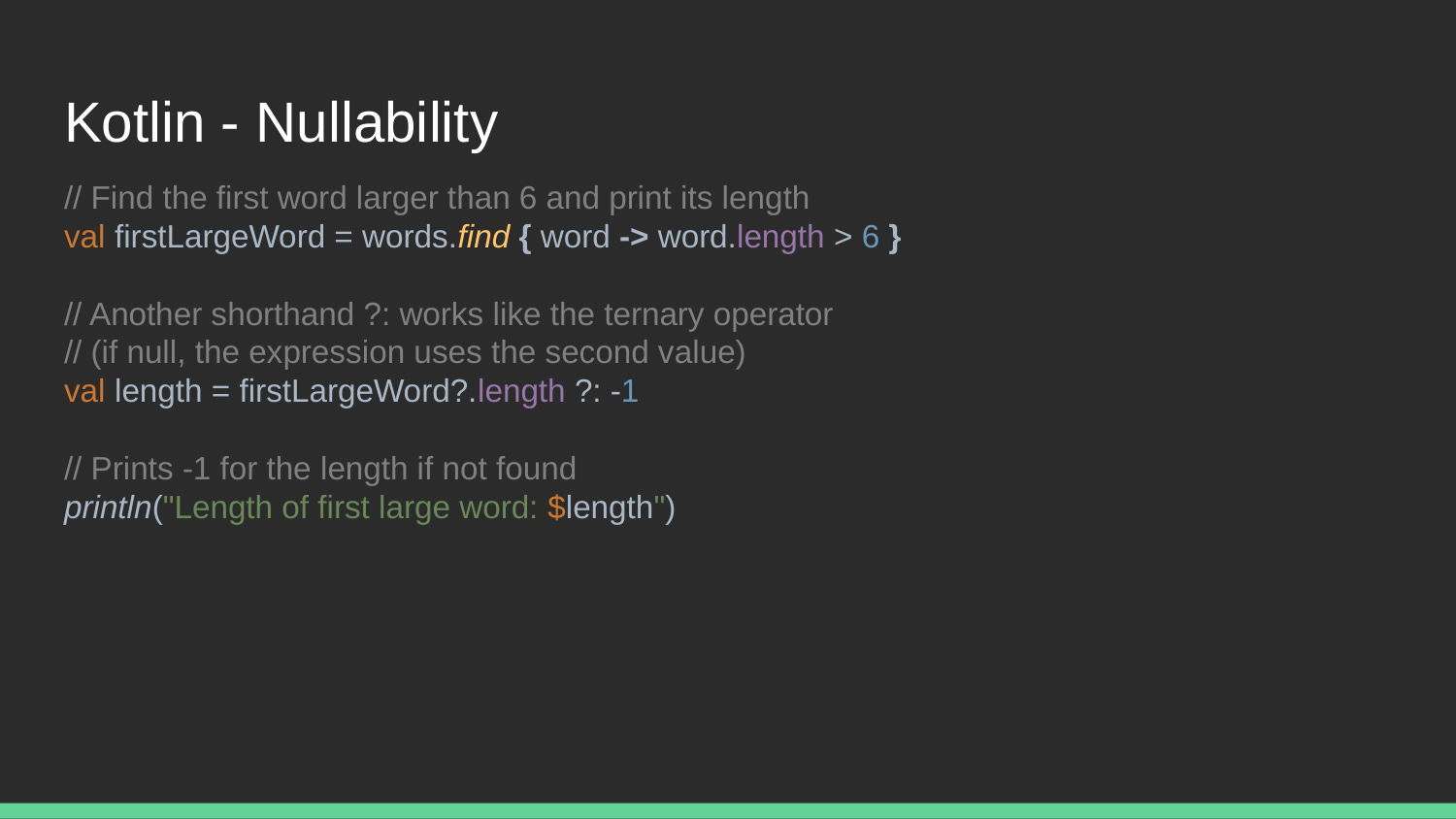

# Kotlin - Nullability
// Find the first word larger than 6 and print its length
val firstLargeWord = words.find { word -> word.length > 6 }

// Another shorthand ?: works like the ternary operator
// (if null, the expression uses the second value)
val length = firstLargeWord?.length ?: -1

// Prints -1 for the length if not found
println("Length of first large word: $length")